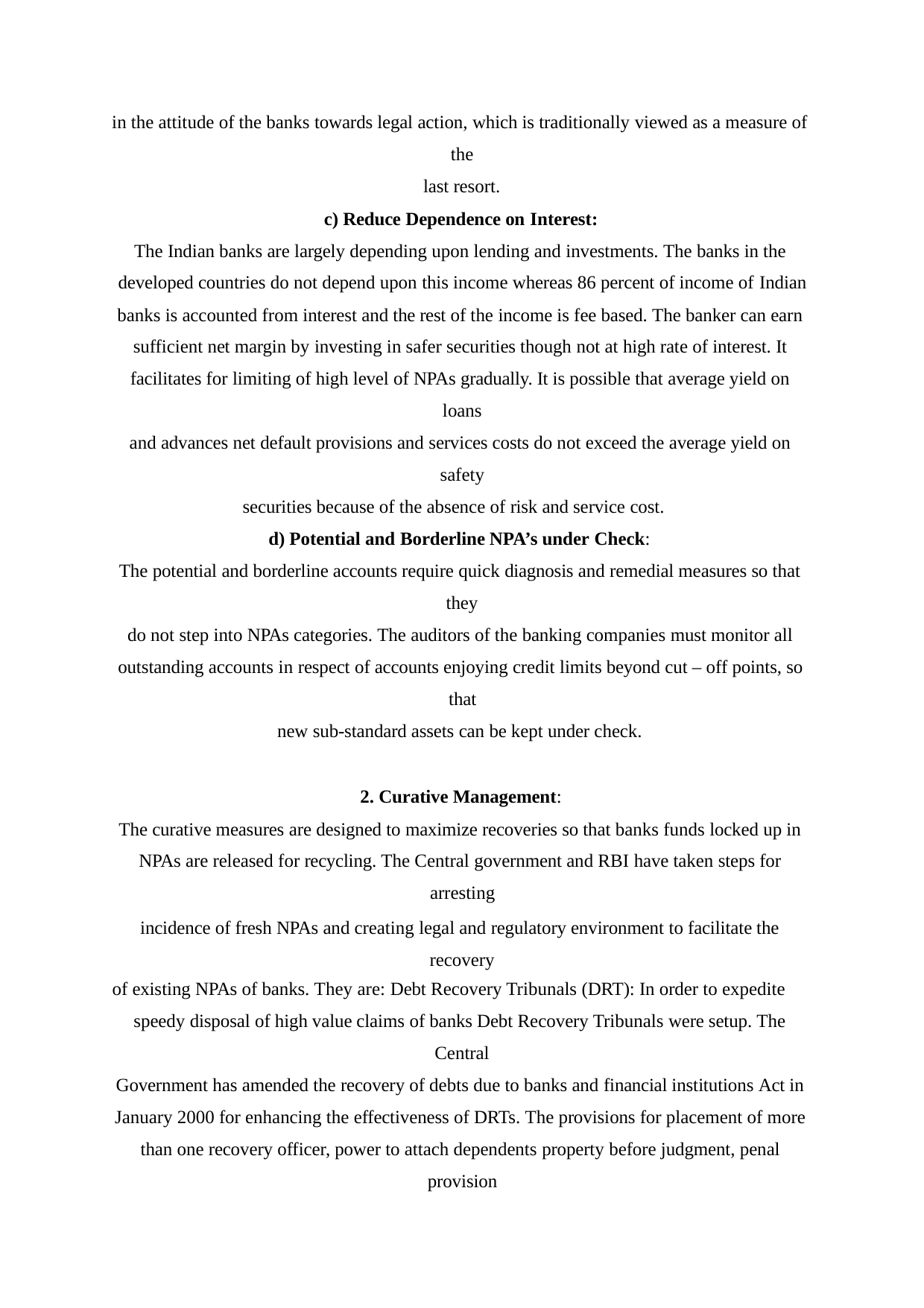

in the attitude of the banks towards legal action, which is traditionally viewed as a measure of  the
last resort.
Reduce Dependence on Interest:
The Indian banks are largely depending upon lending and investments. The banks in the  developed countries do not depend upon this income whereas 86 percent of income of Indian
banks is accounted from interest and the rest of the income is fee based. The banker can earn  sufficient net margin by investing in safer securities though not at high rate of interest. It  facilitates for limiting of high level of NPAs gradually. It is possible that average yield on  loans
and advances net default provisions and services costs do not exceed the average yield on  safety
securities because of the absence of risk and service cost.
Potential and Borderline NPA’s under Check:
The potential and borderline accounts require quick diagnosis and remedial measures so that  they
do not step into NPAs categories. The auditors of the banking companies must monitor all  outstanding accounts in respect of accounts enjoying credit limits beyond cut – off points, so  that
new sub-standard assets can be kept under check.

2. Curative Management:
The curative measures are designed to maximize recoveries so that banks funds locked up in  NPAs are released for recycling. The Central government and RBI have taken steps for  arresting
incidence of fresh NPAs and creating legal and regulatory environment to facilitate the  recovery
of existing NPAs of banks. They are: Debt Recovery Tribunals (DRT): In order to expedite
speedy disposal of high value claims of banks Debt Recovery Tribunals were setup. The  Central
Government has amended the recovery of debts due to banks and financial institutions Act in  January 2000 for enhancing the effectiveness of DRTs. The provisions for placement of more  than one recovery officer, power to attach dependents property before judgment, penal  provision